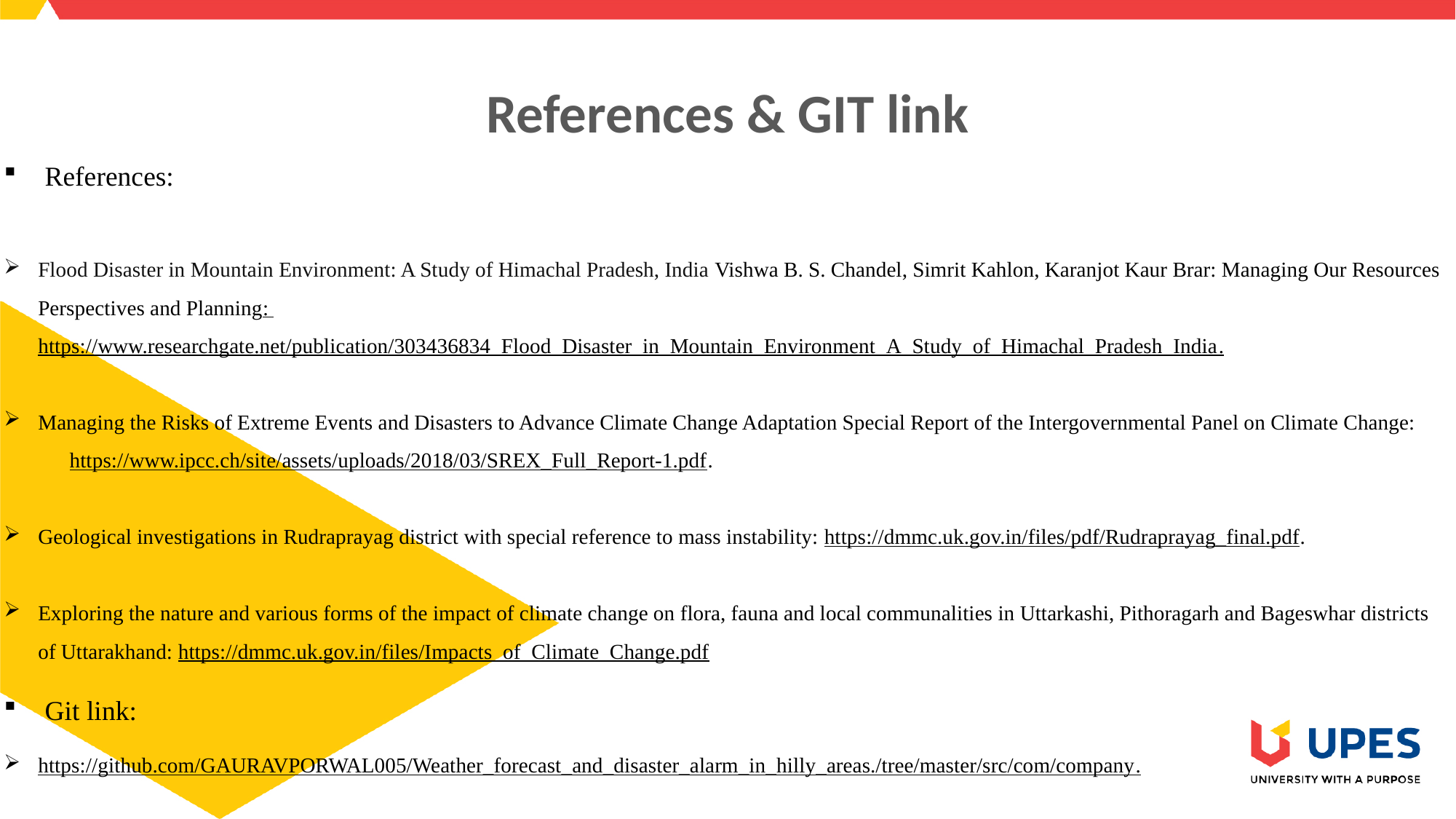

# References & GIT link
References:

Flood Disaster in Mountain Environment: A Study of Himachal Pradesh, India Vishwa B. S. Chandel, Simrit Kahlon, Karanjot Kaur Brar: Managing Our Resources Perspectives and Planning: https://www.researchgate.net/publication/303436834_Flood_Disaster_in_Mountain_Environment_A_Study_of_Himachal_Pradesh_India.

Managing the Risks of Extreme Events and Disasters to Advance Climate Change Adaptation Special Report of the Intergovernmental Panel on Climate Change:             https://www.ipcc.ch/site/assets/uploads/2018/03/SREX_Full_Report-1.pdf.

Geological investigations in Rudraprayag district with special reference to mass instability: https://dmmc.uk.gov.in/files/pdf/Rudraprayag_final.pdf.

Exploring the nature and various forms of the impact of climate change on flora, fauna and local communalities in Uttarkashi, Pithoragarh and Bageswhar districts of Uttarakhand: https://dmmc.uk.gov.in/files/Impacts_of_Climate_Change.pdf
Git link:
https://github.com/GAURAVPORWAL005/Weather_forecast_and_disaster_alarm_in_hilly_areas./tree/master/src/com/company.